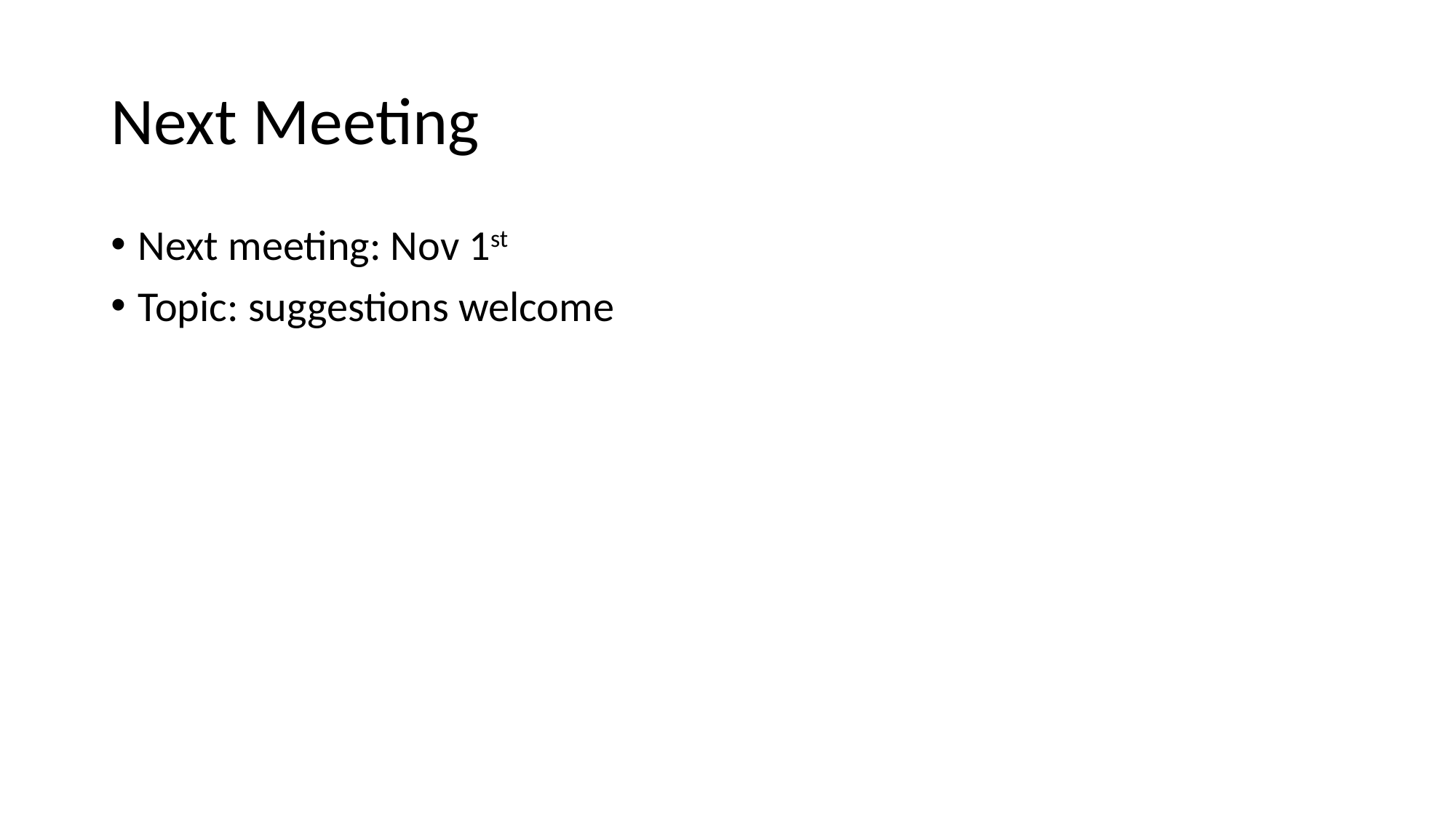

# Next Meeting
Next meeting: Nov 1st
Topic: suggestions welcome